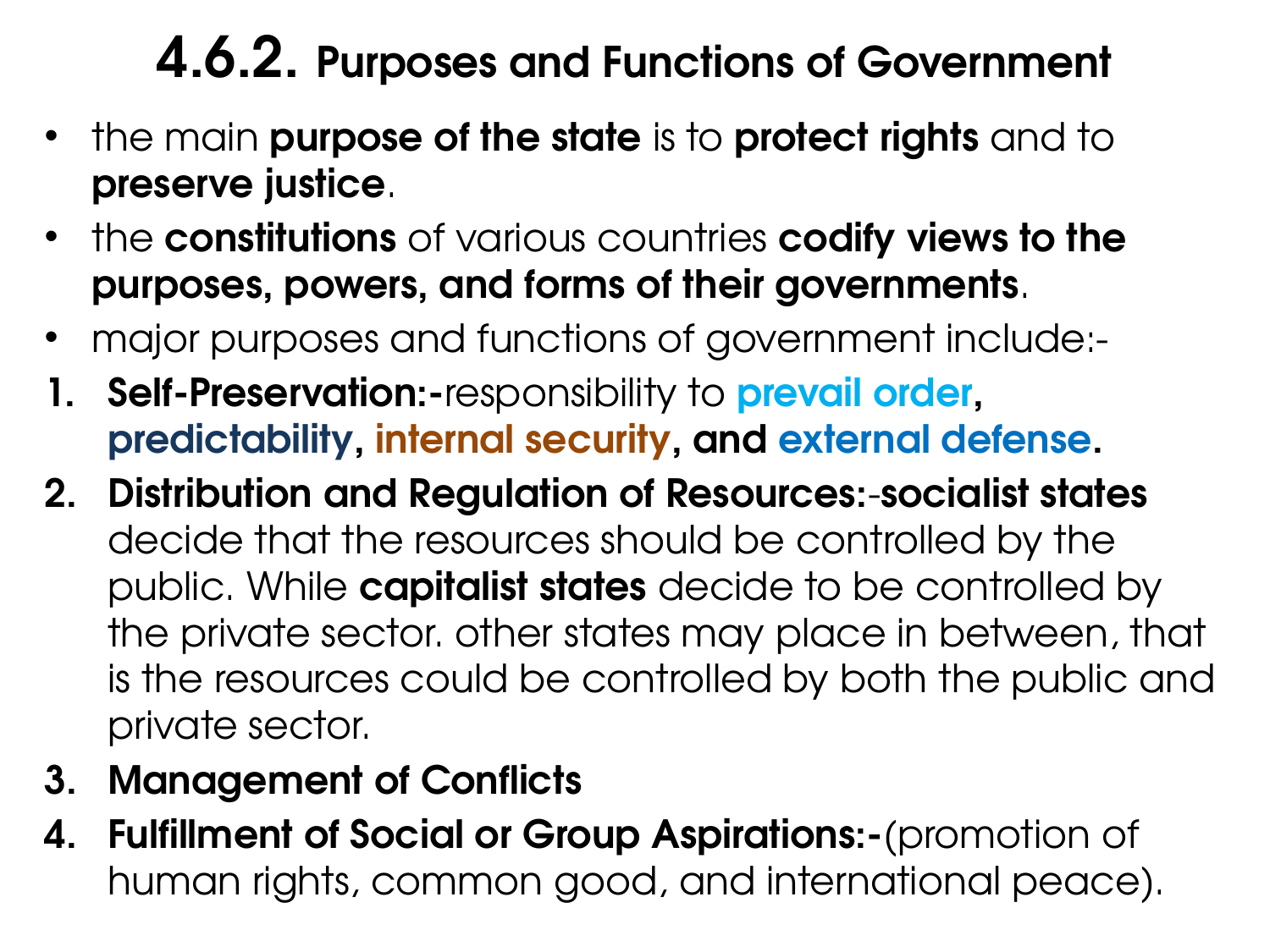

# 4.6.2. Purposes and Functions of Government
the main purpose of the state is to protect rights and to preserve justice.
the constitutions of various countries codify views to the purposes, powers, and forms of their governments.
major purposes and functions of government include:-
Self-Preservation:-responsibility to prevail order, predictability, internal security, and external defense.
Distribution and Regulation of Resources:-socialist states decide that the resources should be controlled by the public. While capitalist states decide to be controlled by the private sector. other states may place in between, that is the resources could be controlled by both the public and private sector.
Management of Conflicts
Fulfillment of Social or Group Aspirations:-(promotion of human rights, common good, and international peace).